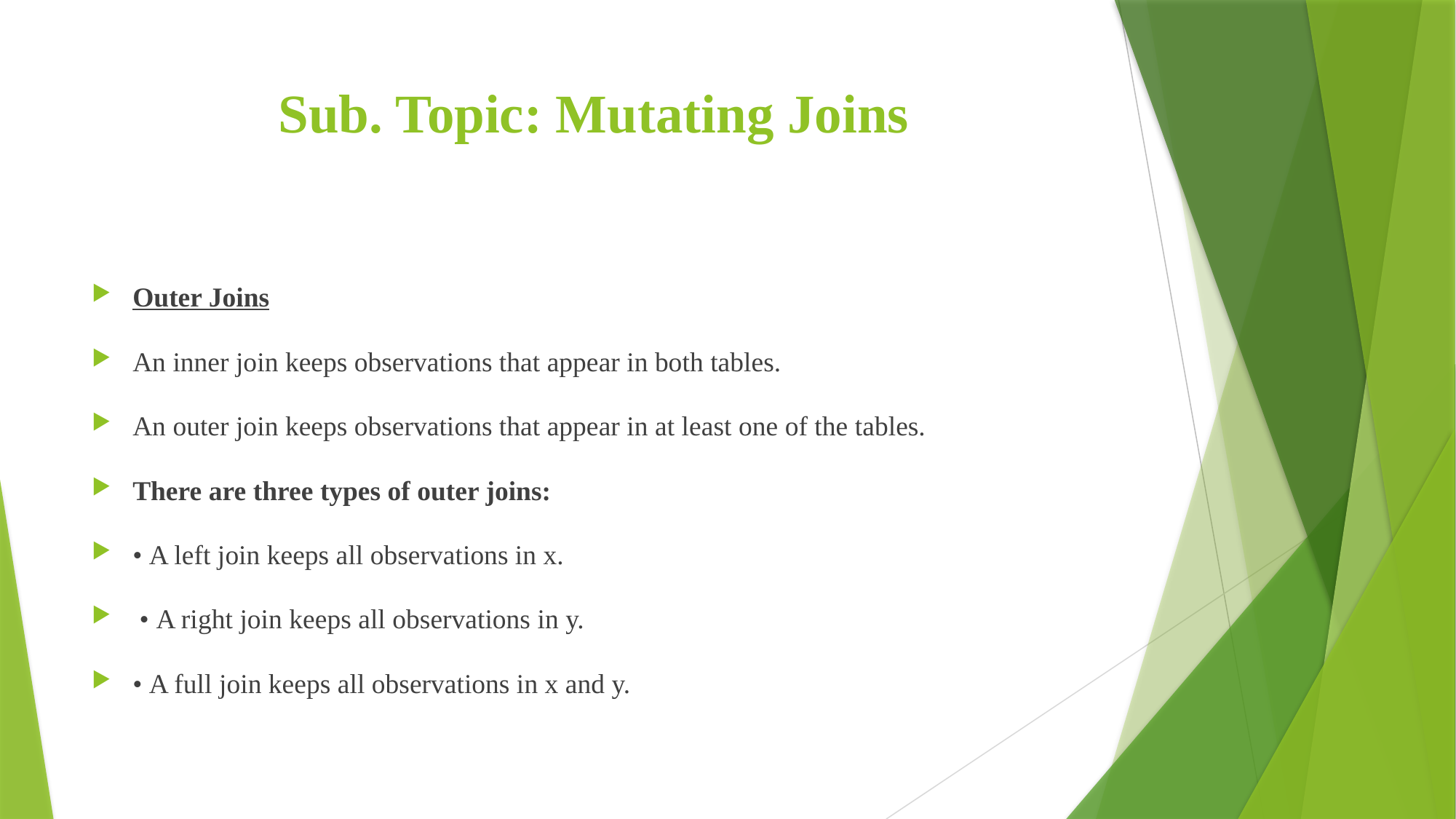

# Sub. Topic: Mutating Joins
Outer Joins
An inner join keeps observations that appear in both tables.
An outer join keeps observations that appear in at least one of the tables.
There are three types of outer joins:
• A left join keeps all observations in x.
 • A right join keeps all observations in y.
• A full join keeps all observations in x and y.